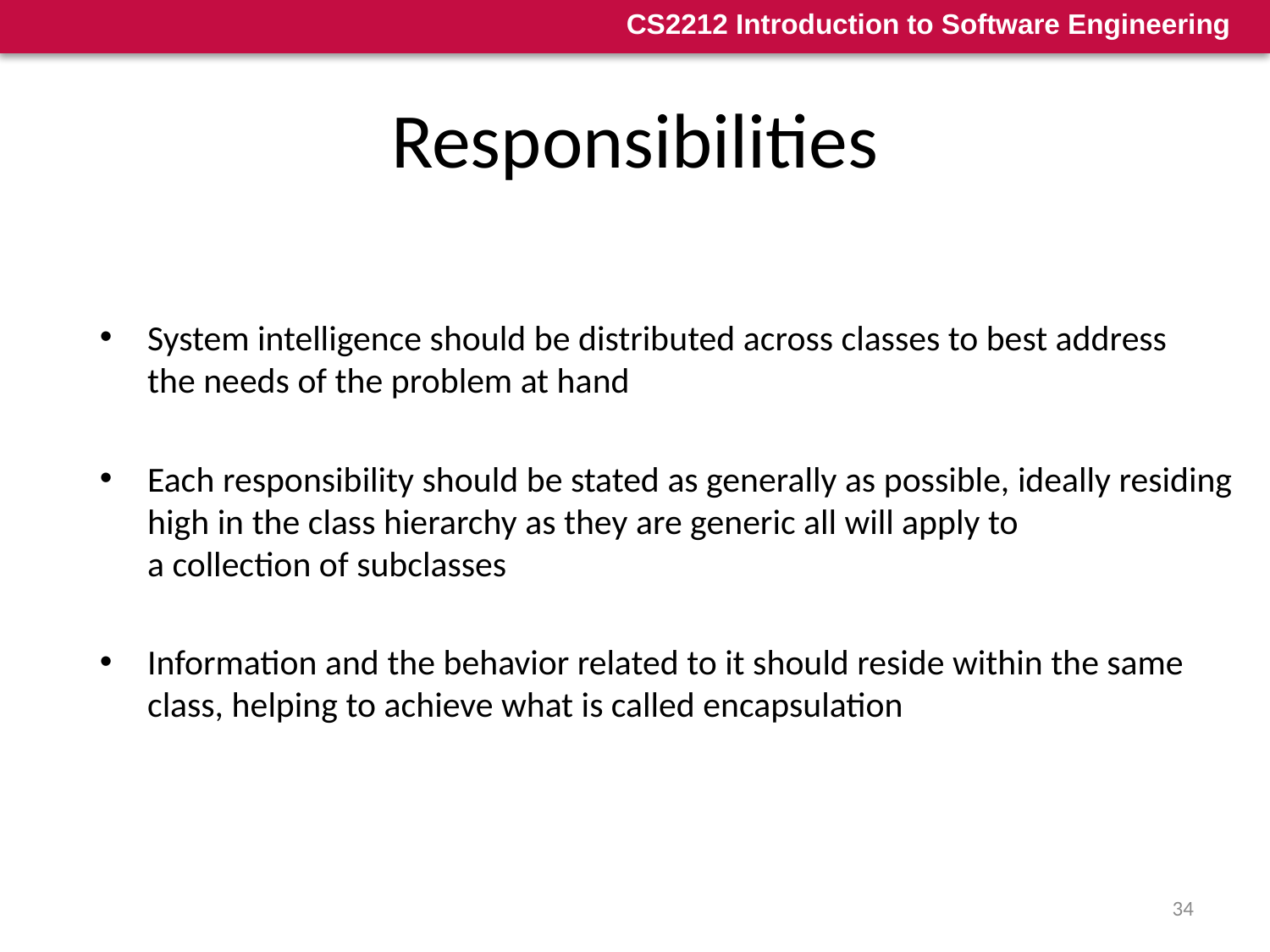

# Responsibilities
System intelligence should be distributed across classes to best address
the needs of the problem at hand

Each responsibility should be stated as generally as possible, ideally residing high in the class hierarchy as they are generic all will apply to
a collection of subclasses

Information and the behavior related to it should reside within the same class, helping to achieve what is called encapsulation
34